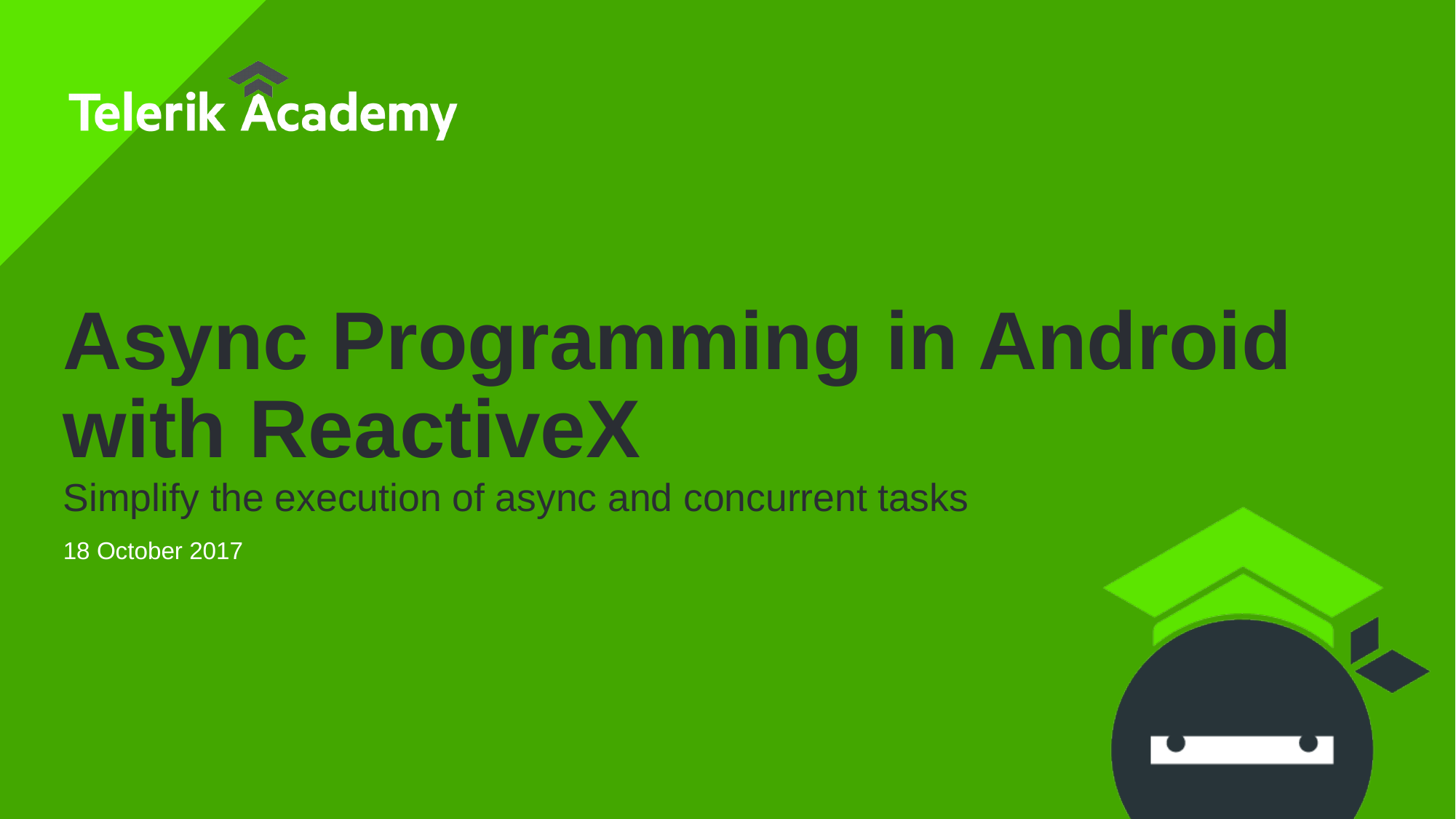

# Async Programming in Android with ReactiveX
Simplify the execution of async and concurrent tasks
18 October 2017